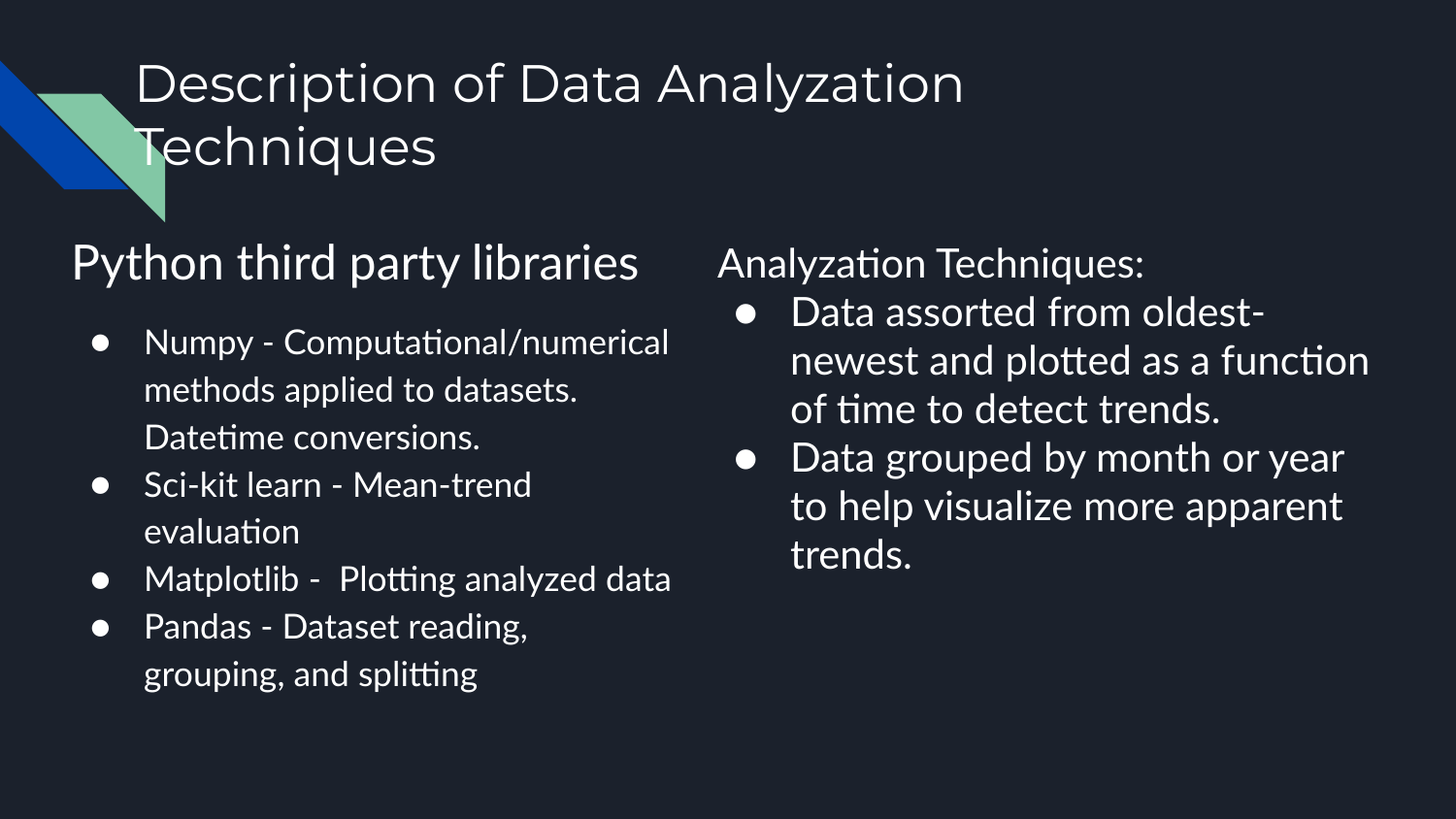

# Description of Data Analyzation Techniques
Python third party libraries
Numpy - Computational/numerical methods applied to datasets. Datetime conversions.
Sci-kit learn - Mean-trend evaluation
Matplotlib -  Plotting analyzed data
Pandas - Dataset reading, grouping, and splitting
Analyzation Techniques:
Data assorted from oldest-newest and plotted as a function of time to detect trends.
Data grouped by month or year to help visualize more apparent trends.